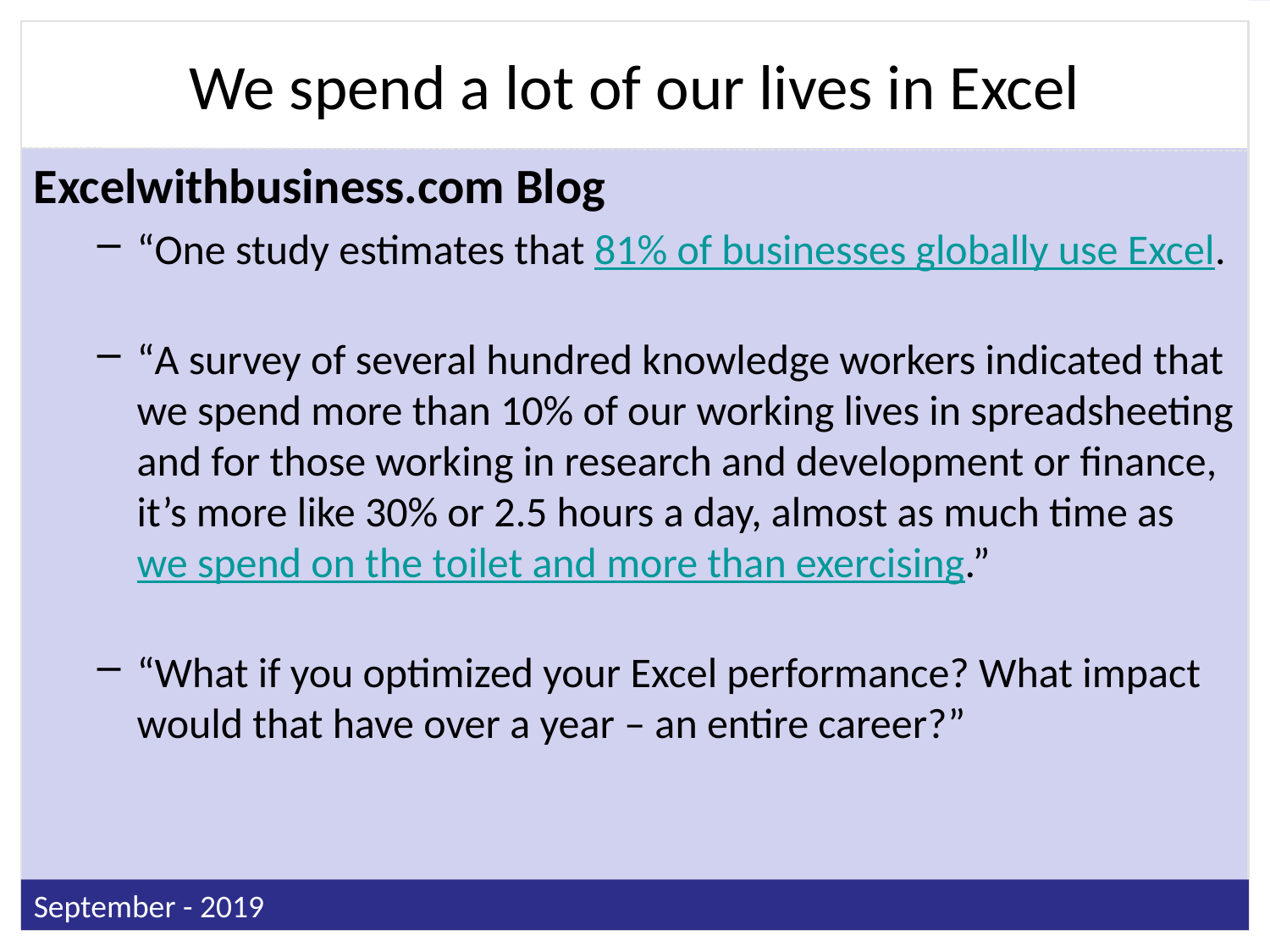

# We spend a lot of our lives in Excel
Excelwithbusiness.com Blog
“One study estimates that 81% of businesses globally use Excel.
“A survey of several hundred knowledge workers indicated that we spend more than 10% of our working lives in spreadsheeting and for those working in research and development or finance, it’s more like 30% or 2.5 hours a day, almost as much time as we spend on the toilet and more than exercising.”
“What if you optimized your Excel performance? What impact would that have over a year – an entire career?”

September - 2019
2